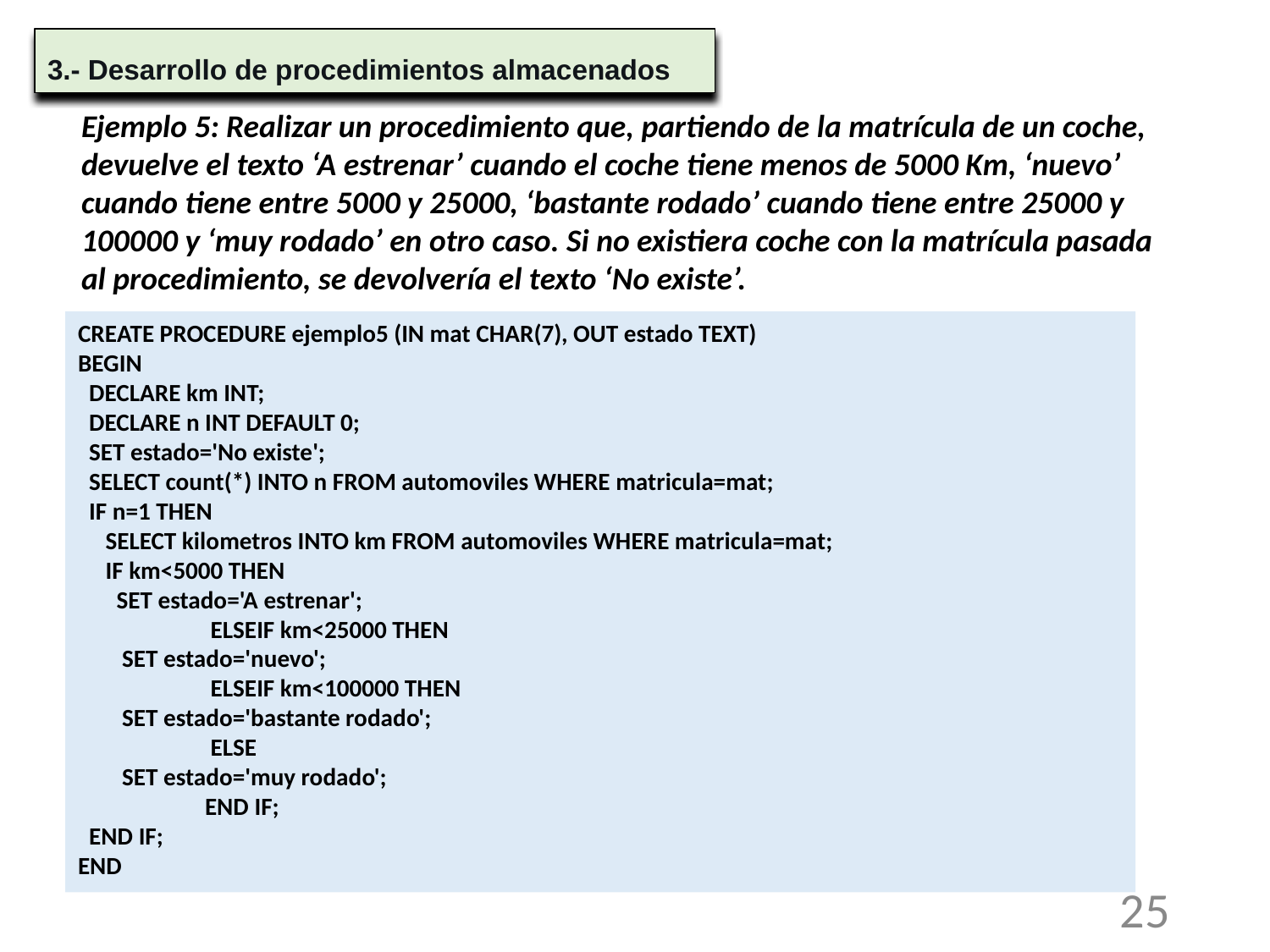

3.- Desarrollo de procedimientos almacenados
Ejemplo 5: Realizar un procedimiento que, partiendo de la matrícula de un coche, devuelve el texto ‘A estrenar’ cuando el coche tiene menos de 5000 Km, ‘nuevo’ cuando tiene entre 5000 y 25000, ‘bastante rodado’ cuando tiene entre 25000 y 100000 y ‘muy rodado’ en otro caso. Si no existiera coche con la matrícula pasada al procedimiento, se devolvería el texto ‘No existe’.
CREATE PROCEDURE ejemplo5 (IN mat CHAR(7), OUT estado TEXT)
BEGIN
  DECLARE km INT;
  DECLARE n INT DEFAULT 0;
  SET estado='No existe';
  SELECT count(*) INTO n FROM automoviles WHERE matricula=mat;
  IF n=1 THEN
     SELECT kilometros INTO km FROM automoviles WHERE matricula=mat;
     IF km<5000 THEN
       SET estado='A estrenar';
	 ELSEIF km<25000 THEN
        SET estado='nuevo';
	 ELSEIF km<100000 THEN
        SET estado='bastante rodado';
	 ELSE
        SET estado='muy rodado';
	END IF;
  END IF;
END
25